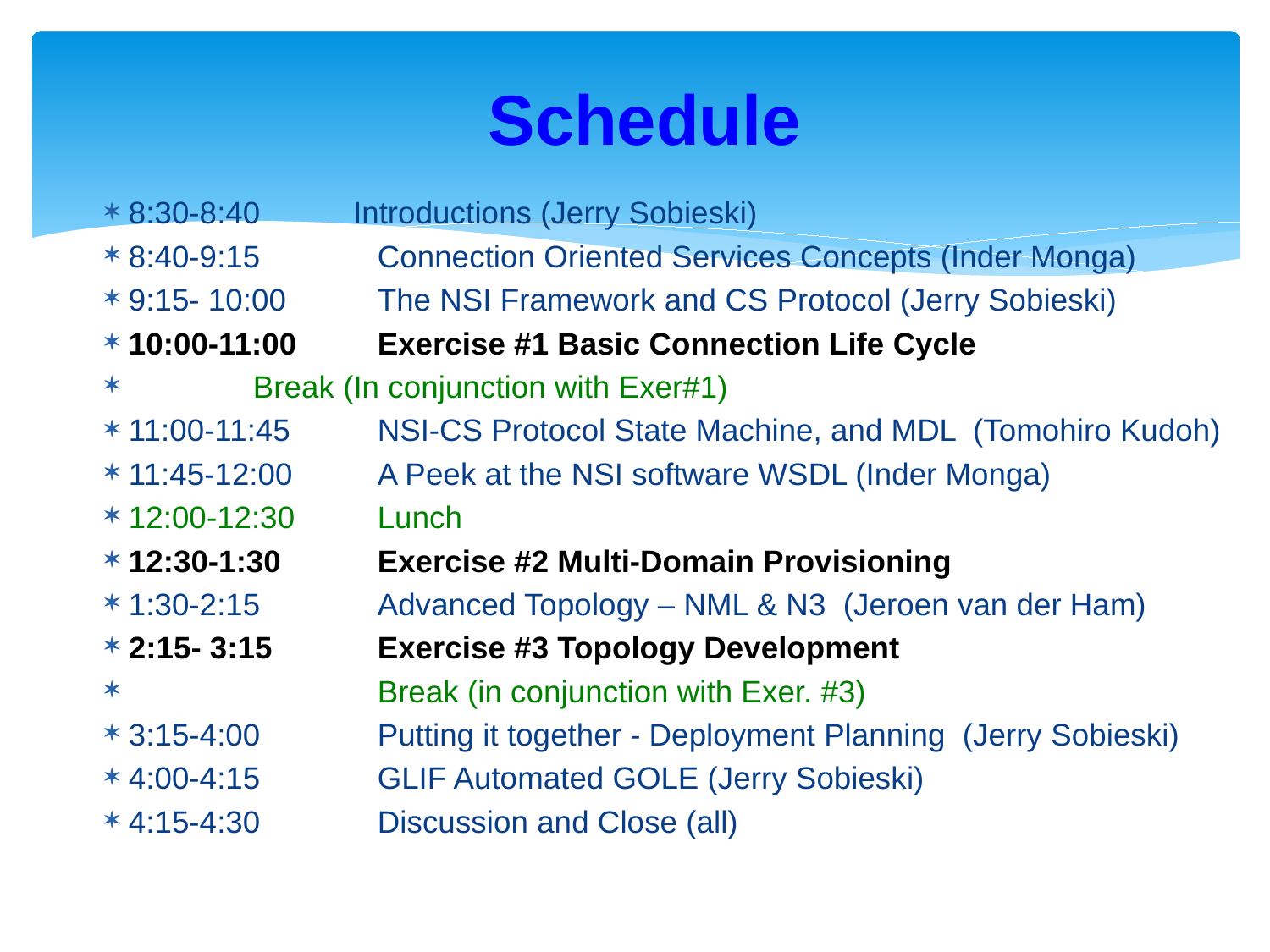

# Schedule
 8:30-8:40  	Introductions (Jerry Sobieski)
8:40-9:15  	Connection Oriented Services Concepts (Inder Monga)
9:15- 10:00  	The NSI Framework and CS Protocol (Jerry Sobieski)
10:00-11:00  	Exercise #1 Basic Connection Life Cycle
 		Break (In conjunction with Exer#1)
11:00-11:45 	NSI-CS Protocol State Machine, and MDL  (Tomohiro Kudoh)
11:45-12:00  	A Peek at the NSI software WSDL (Inder Monga)
12:00-12:30  	Lunch
12:30-1:30  	Exercise #2 Multi-Domain Provisioning
1:30-2:15  	Advanced Topology – NML & N3  (Jeroen van der Ham)
2:15- 3:15  	Exercise #3 Topology Development
                   	Break (in conjunction with Exer. #3)
3:15-4:00  	Putting it together - Deployment Planning  (Jerry Sobieski)
4:00-4:15	GLIF Automated GOLE (Jerry Sobieski)
4:15-4:30           	Discussion and Close (all)